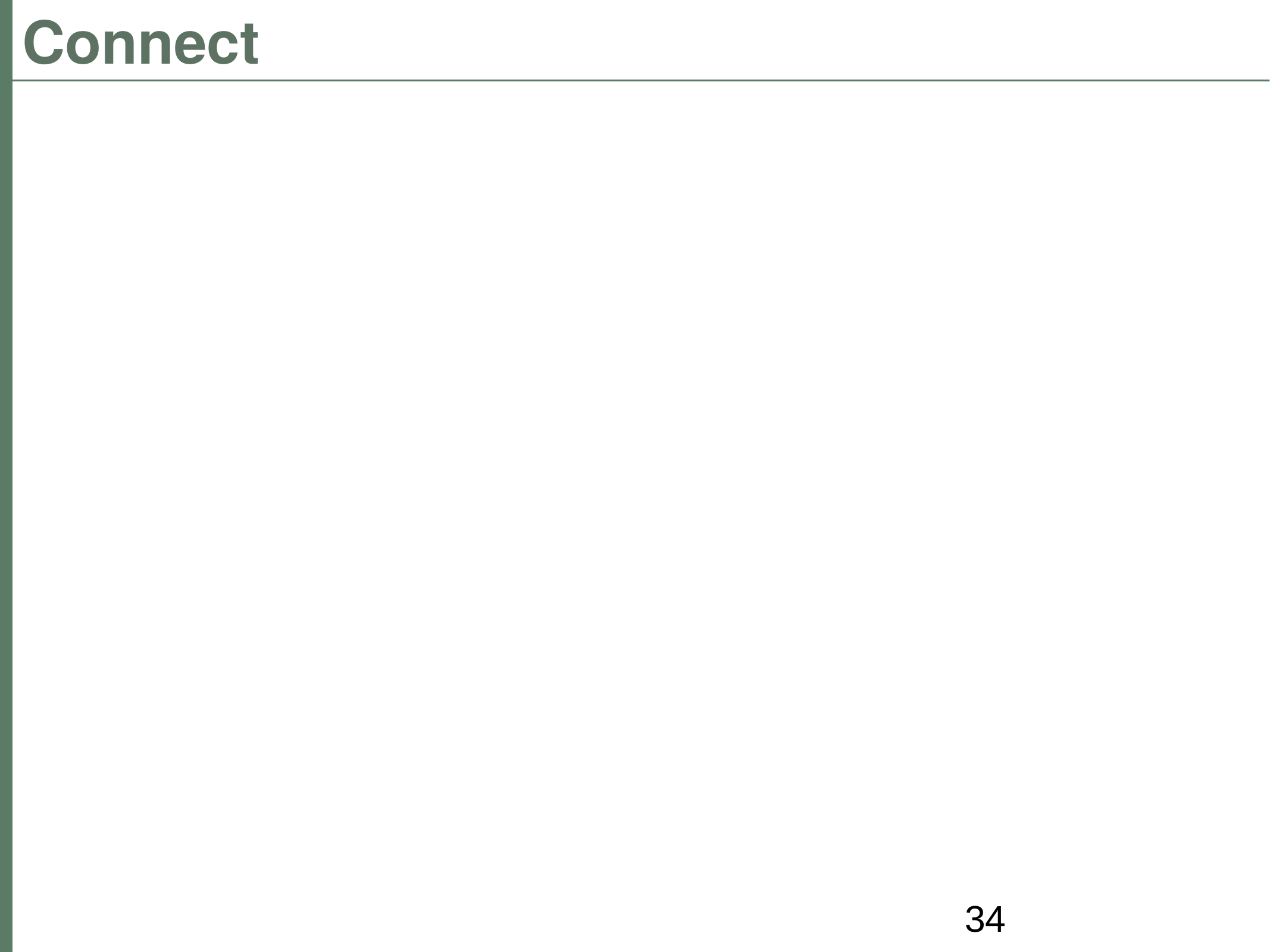

# Connect
Grades
Quiz Answers
Practice quizzes
Other electronically distributed materials, including the course slides – basically anything where there might be copyright or privacy issues

34